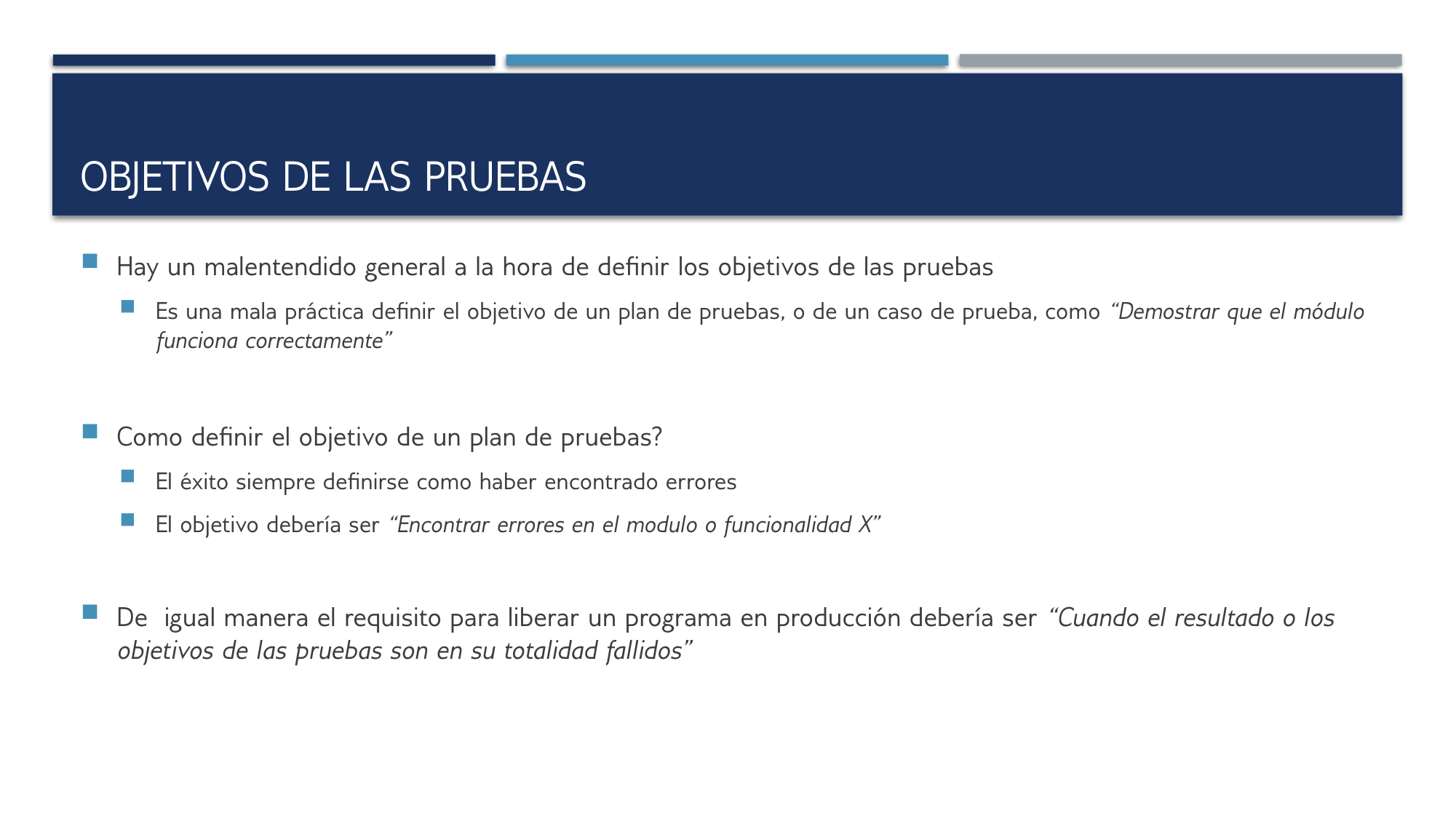

# Objetivos de las pruebas
Hay un malentendido general a la hora de definir los objetivos de las pruebas
Es una mala práctica definir el objetivo de un plan de pruebas, o de un caso de prueba, como “Demostrar que el módulo funciona correctamente”

Como definir el objetivo de un plan de pruebas?
El éxito siempre definirse como haber encontrado errores
El objetivo debería ser “Encontrar errores en el modulo o funcionalidad X”

De  igual manera el requisito para liberar un programa en producción debería ser “Cuando el resultado o los objetivos de las pruebas son en su totalidad fallidos”